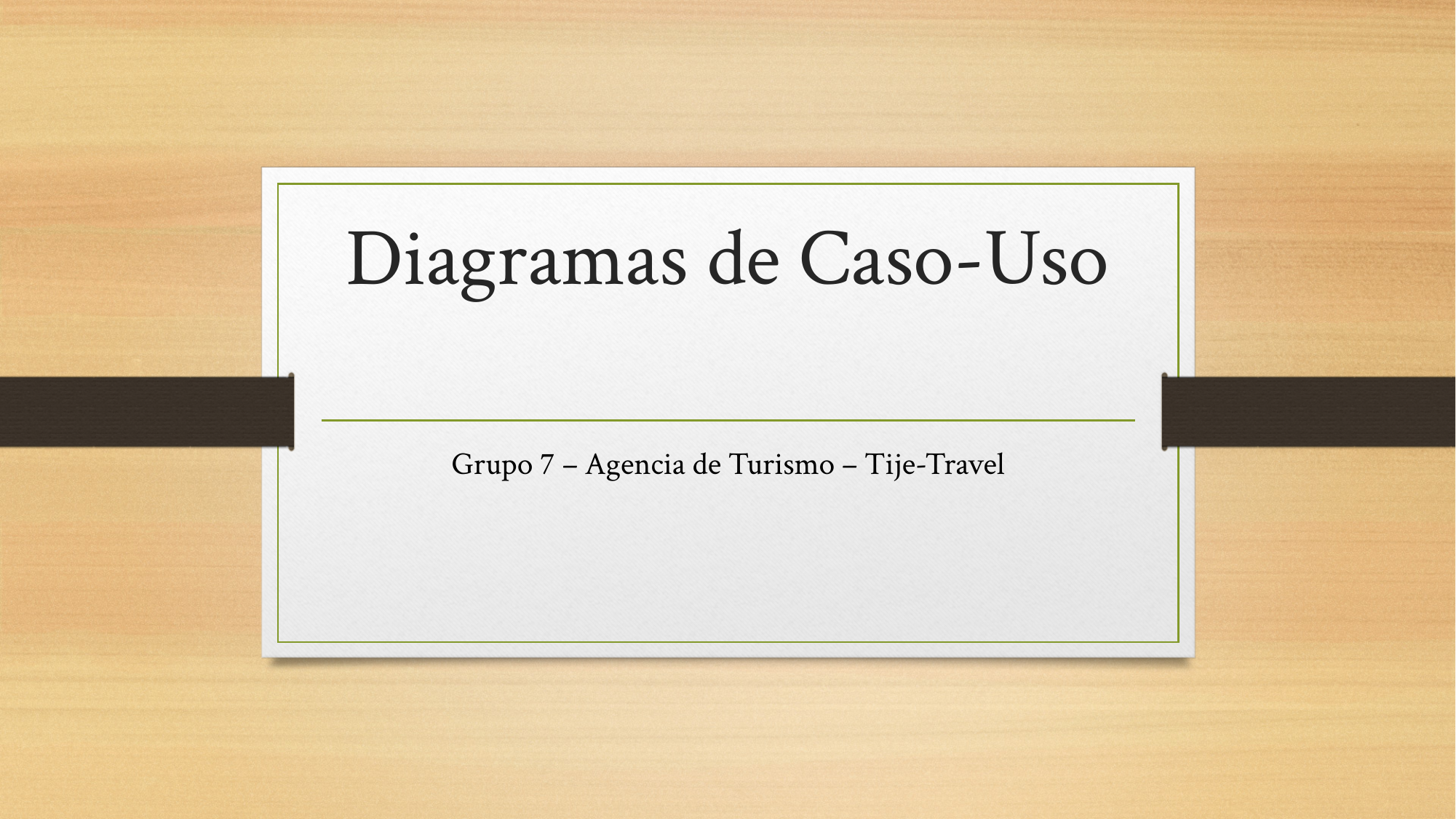

# Diagramas de Caso-Uso
Grupo 7 – Agencia de Turismo – Tije-Travel